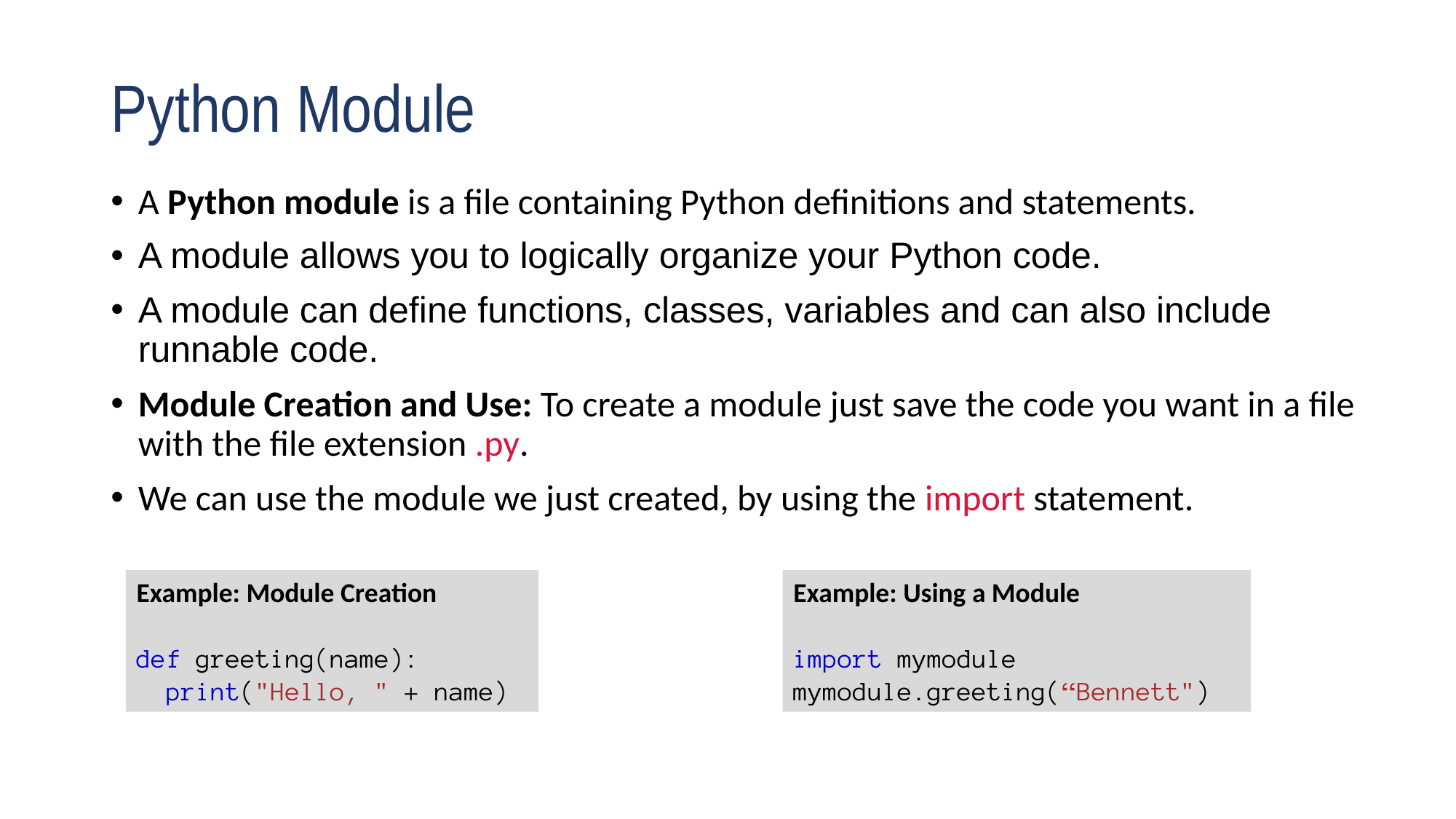

# Python Module
A Python module is a file containing Python definitions and statements.
A module allows you to logically organize your Python code.
A module can define functions, classes, variables and can also include runnable code.
Module Creation and Use: To create a module just save the code you want in a file with the file extension .py.
We can use the module we just created, by using the import statement.

Example: Module Creation

def greeting(name):
  print("Hello, " + name)
Example: Using a Module

import mymodule
mymodule.greeting(“Bennett")